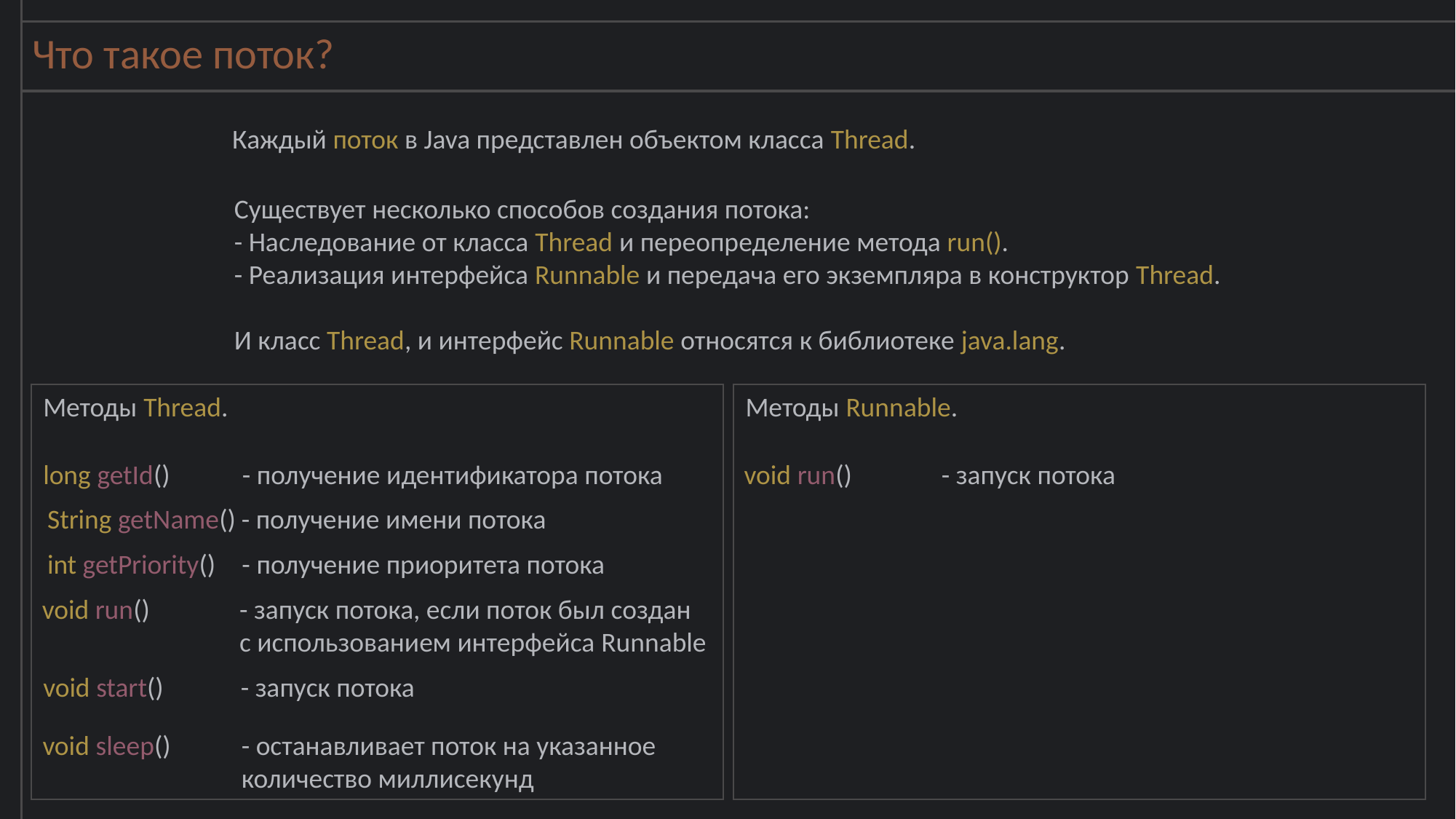

# Что такое поток?
Каждый поток в Java представлен объектом класса Thread.
Существует несколько способов создания потока:
- Наследование от класса Thread и переопределение метода run().
- Реализация интерфейса Runnable и передача его экземпляра в конструктор Thread.

И класс Thread, и интерфейс Runnable относятся к библиотеке java.lang.
Методы Thread.

Методы Runnable.

long getId()
- получение идентификатора потока
void run()
- запуск потока
String getName()
- получение имени потока
int getPriority()
- получение приоритета потока
void run()
- запуск потока, если поток был создан
с использованием интерфейса Runnable
void start()
- запуск потока
void sleep()
- останавливает поток на указанное
количество миллисекунд